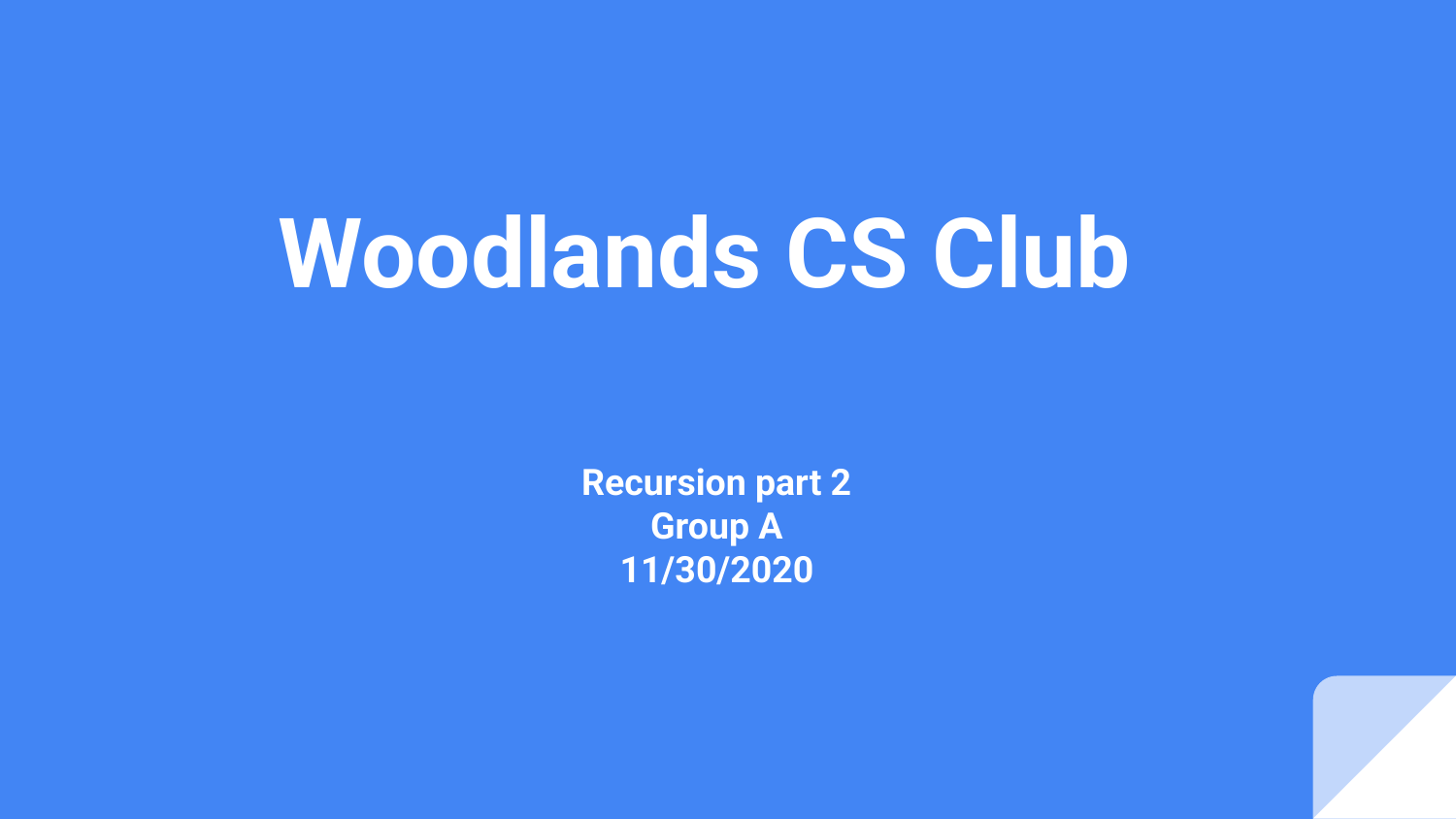

# Woodlands CS Club

Recursion part 2
Group A
11/30/2020